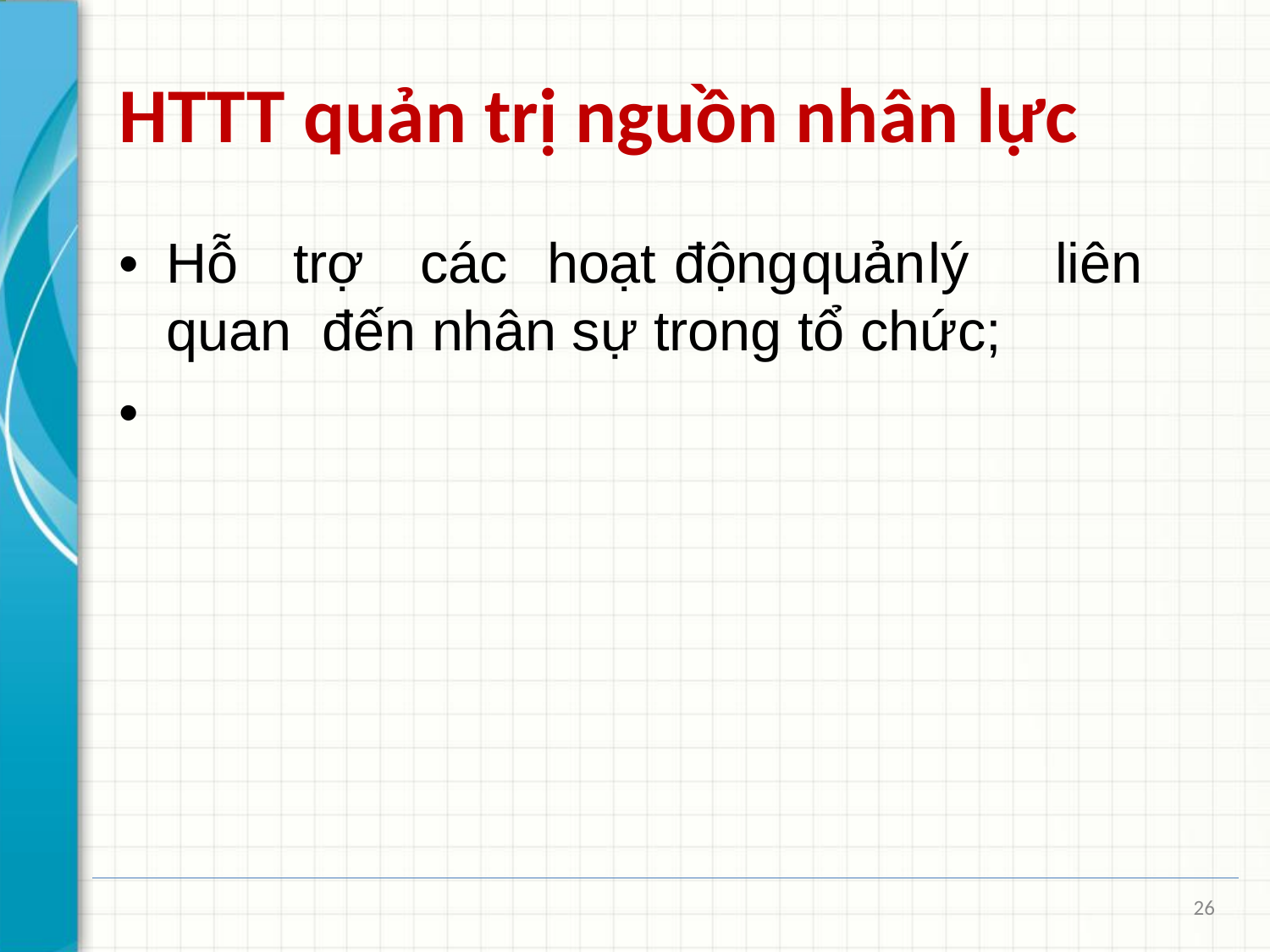

# HTTT quản trị nguồn nhân lực
•	Hỗ	trợ	các	hoạt	động	quản	lý	liên	quan  đến nhân sự trong tổ chức;
•

26